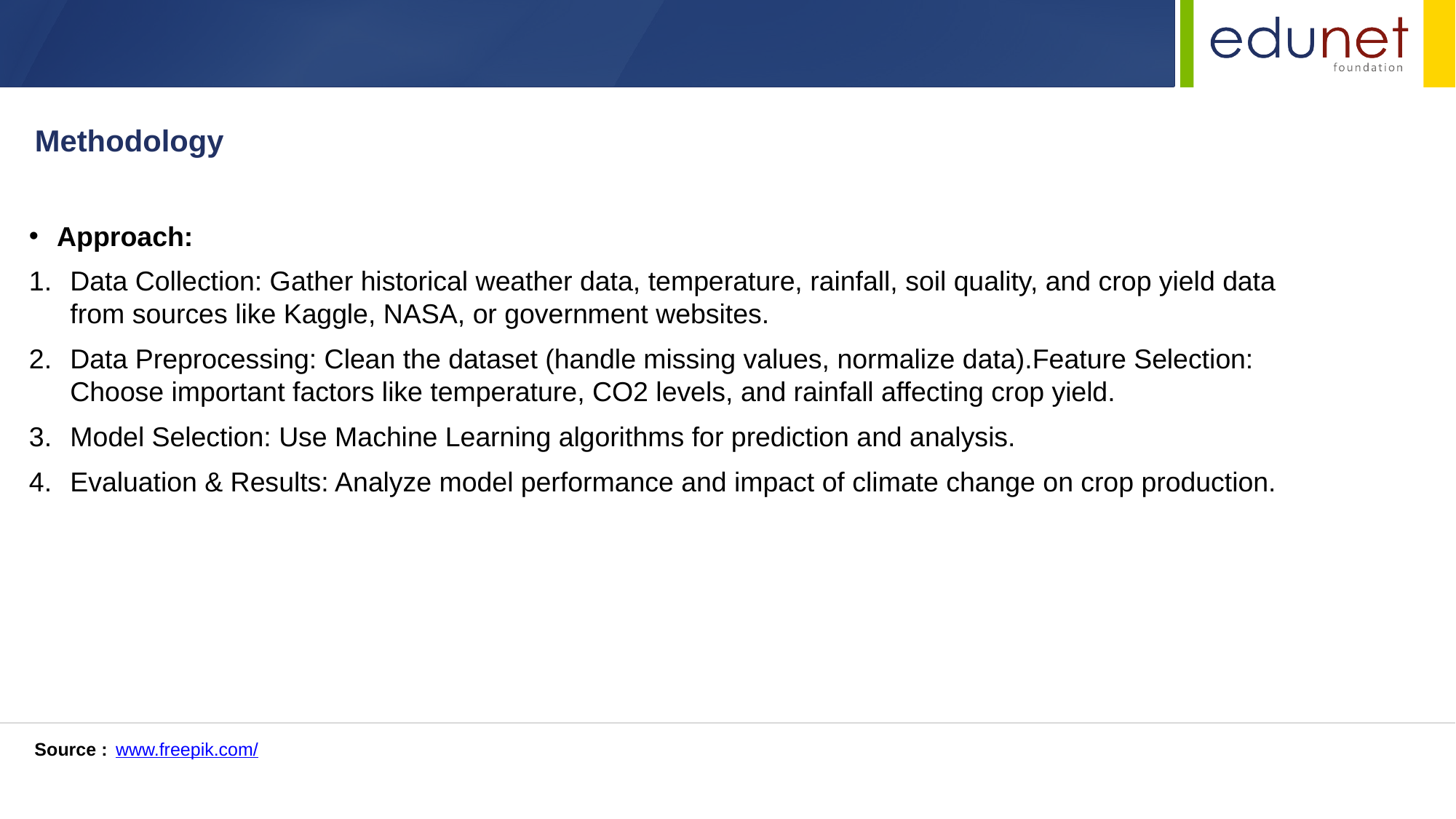

Methodology
Approach:
Data Collection: Gather historical weather data, temperature, rainfall, soil quality, and crop yield data from sources like Kaggle, NASA, or government websites.
Data Preprocessing: Clean the dataset (handle missing values, normalize data).Feature Selection: Choose important factors like temperature, CO2 levels, and rainfall affecting crop yield.
Model Selection: Use Machine Learning algorithms for prediction and analysis.
Evaluation & Results: Analyze model performance and impact of climate change on crop production.

Source :
www.freepik.com/